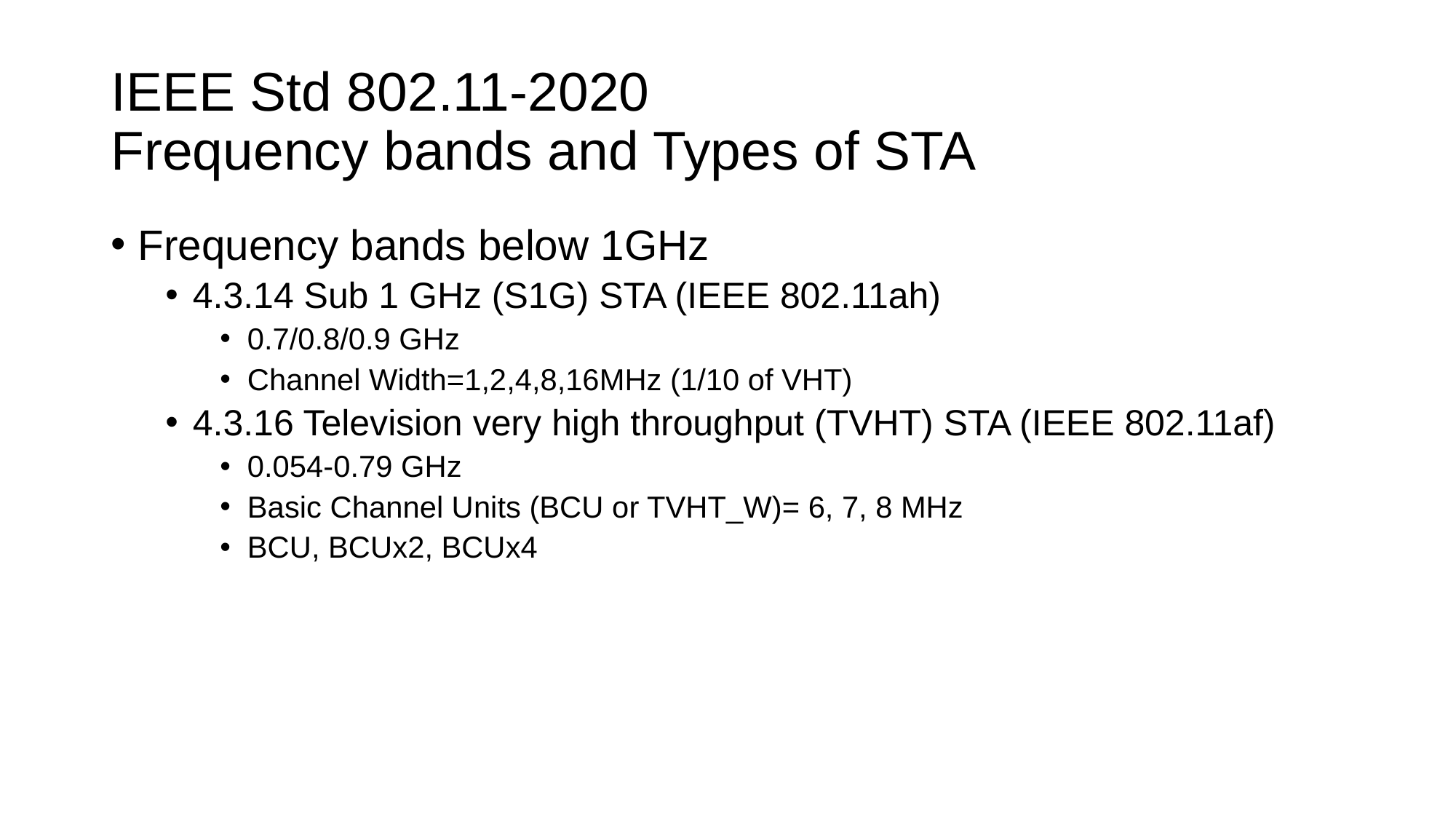

# IEEE Std 802.11-2020 Frequency bands and Types of STA
Frequency bands below 1GHz
4.3.14 Sub 1 GHz (S1G) STA (IEEE 802.11ah)
0.7/0.8/0.9 GHz
Channel Width=1,2,4,8,16MHz (1/10 of VHT)
4.3.16 Television very high throughput (TVHT) STA (IEEE 802.11af)
0.054-0.79 GHz
Basic Channel Units (BCU or TVHT_W)= 6, 7, 8 MHz
BCU, BCUx2, BCUx4